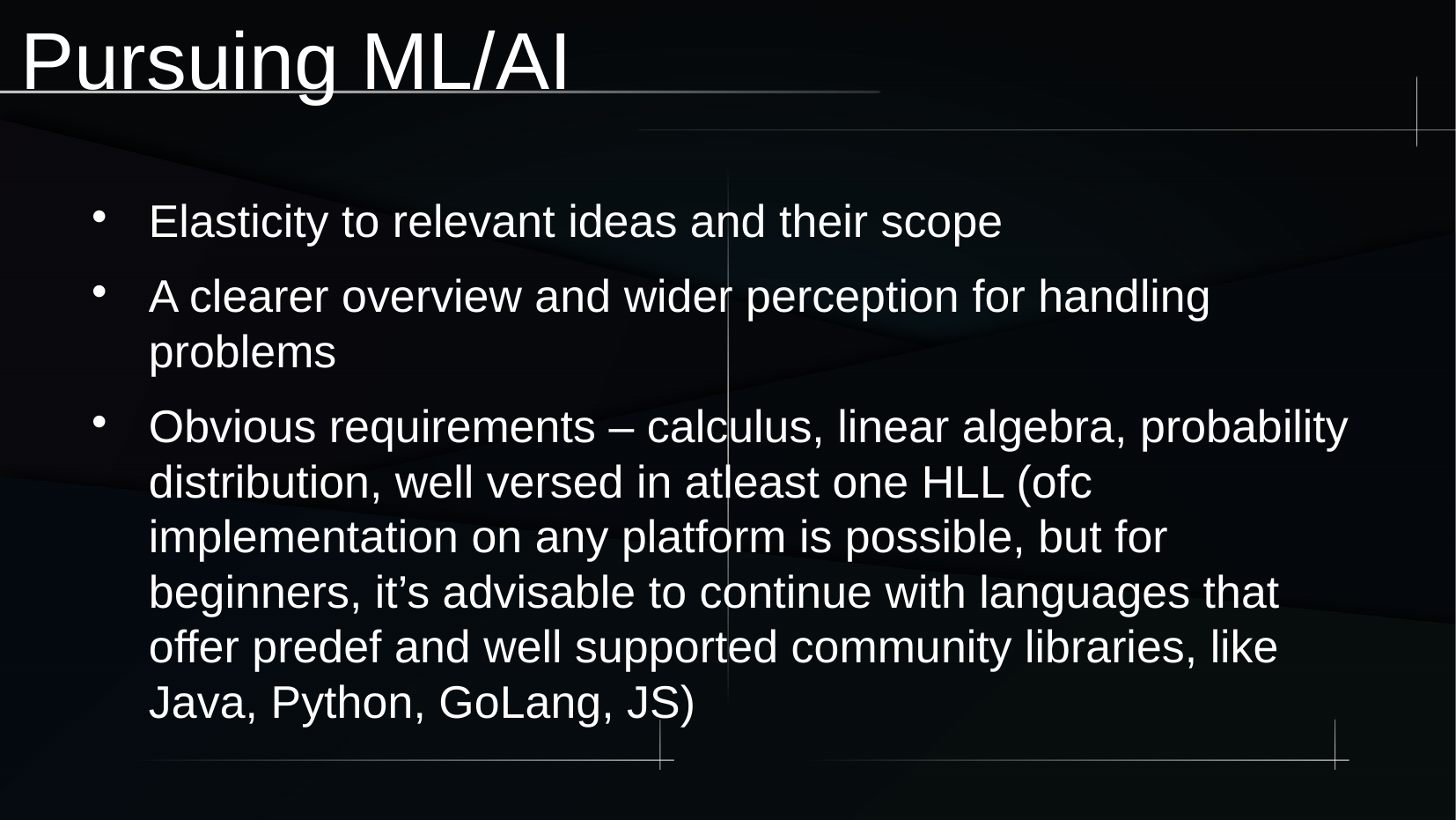

Pursuing ML/AI
Elasticity to relevant ideas and their scope
A clearer overview and wider perception for handling problems
Obvious requirements – calculus, linear algebra, probability distribution, well versed in atleast one HLL (ofc implementation on any platform is possible, but for beginners, it’s advisable to continue with languages that offer predef and well supported community libraries, like Java, Python, GoLang, JS)